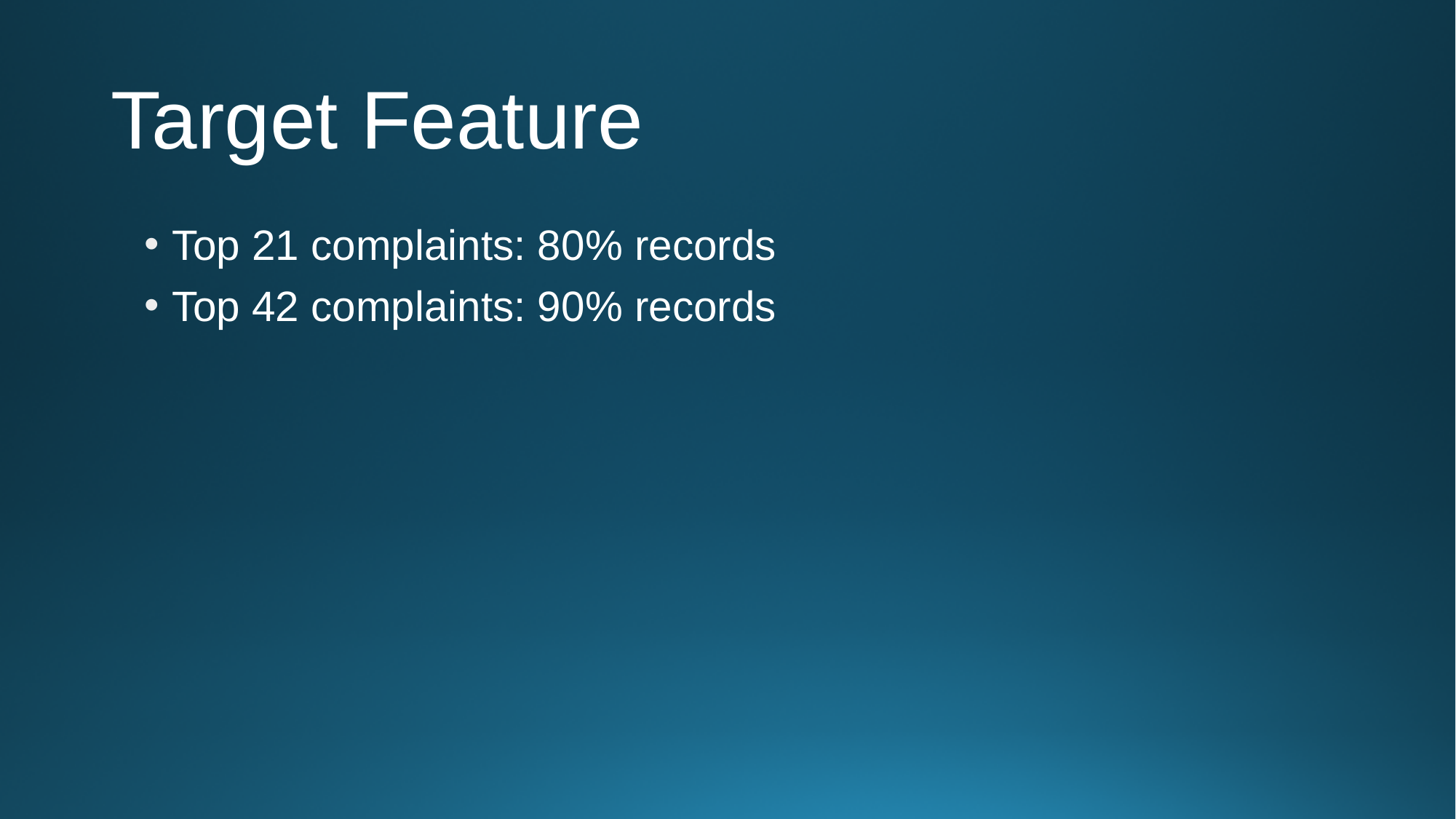

# Target Feature
Top 21 complaints: 80% records
Top 42 complaints: 90% records